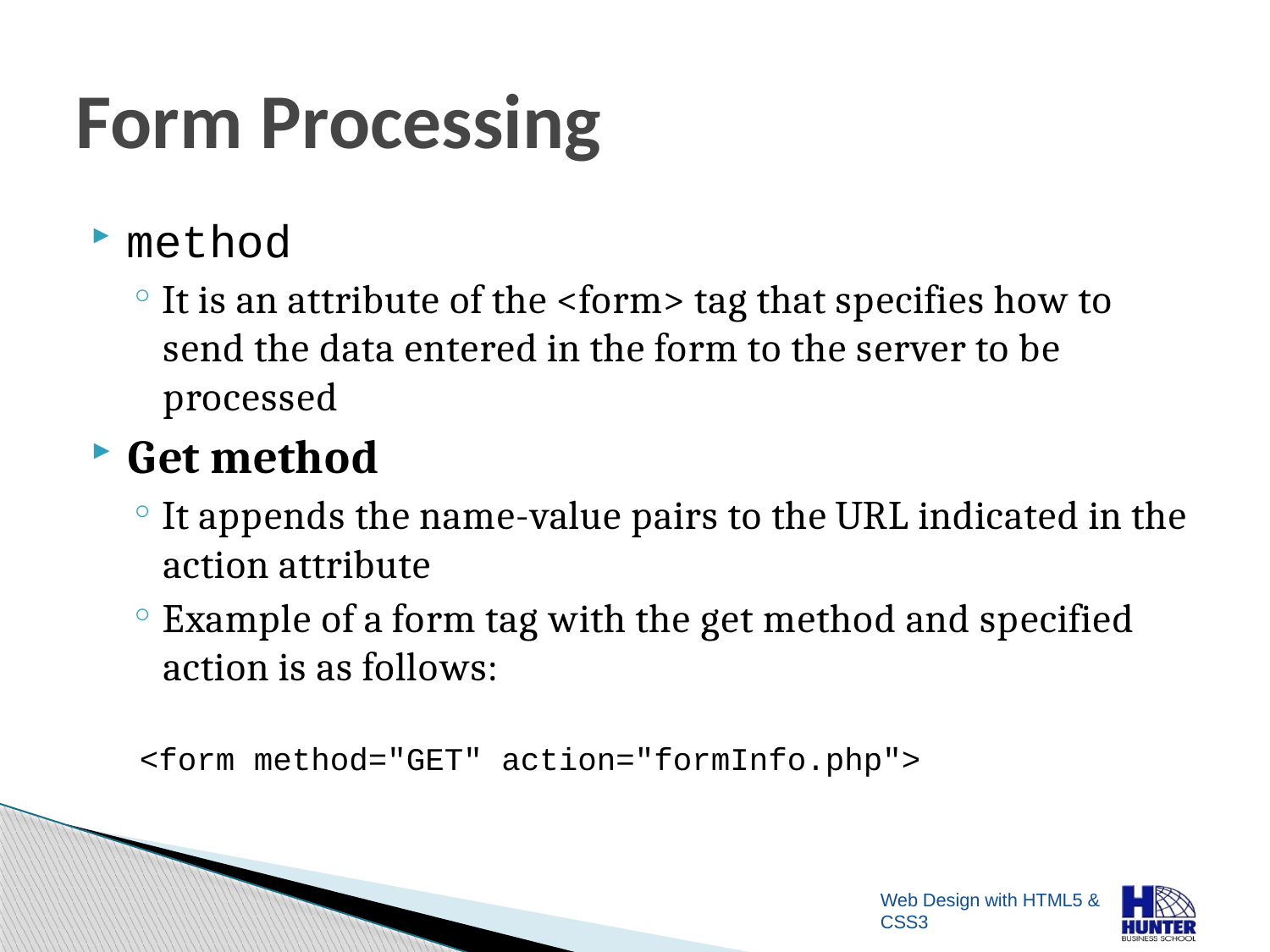

# Form Processing
method
It is an attribute of the <form> tag that specifies how to send the data entered in the form to the server to be processed
Get method
It appends the name-value pairs to the URL indicated in the action attribute
Example of a form tag with the get method and specified action is as follows:

<form method="GET" action="formInfo.php">